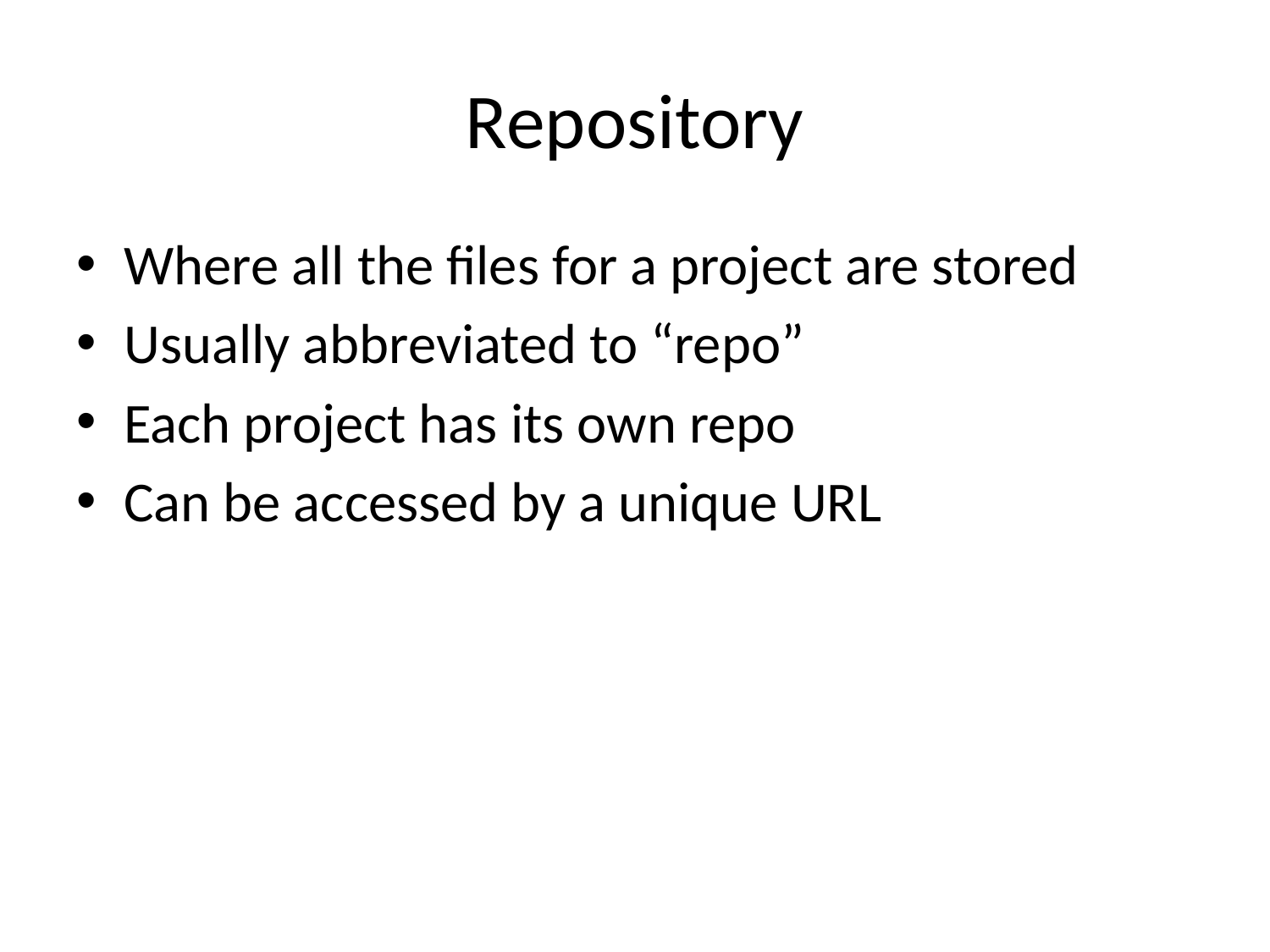

# Repository
Where all the files for a project are stored
Usually abbreviated to “repo”
Each project has its own repo
Can be accessed by a unique URL